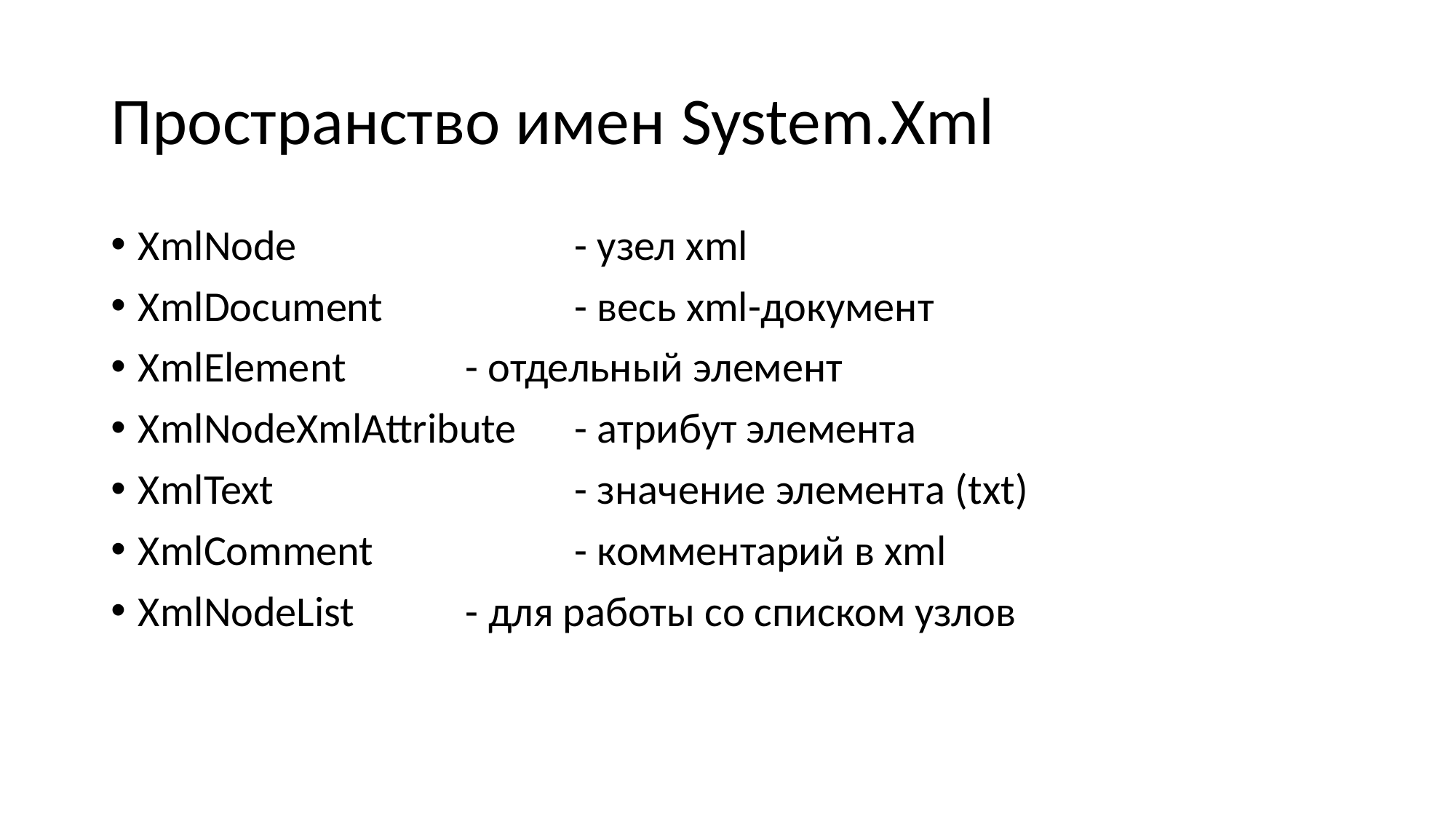

# Пространство имен System.Xml
XmlNode			- узел xml
XmlDocument		- весь xml-документ
XmlElement		- отдельный элемент
XmlNodeXmlAttribute	- атрибут элемента
XmlText			- значение элемента (txt)
XmlComment		- комментарий в xml
XmlNodeList		- для работы со списком узлов